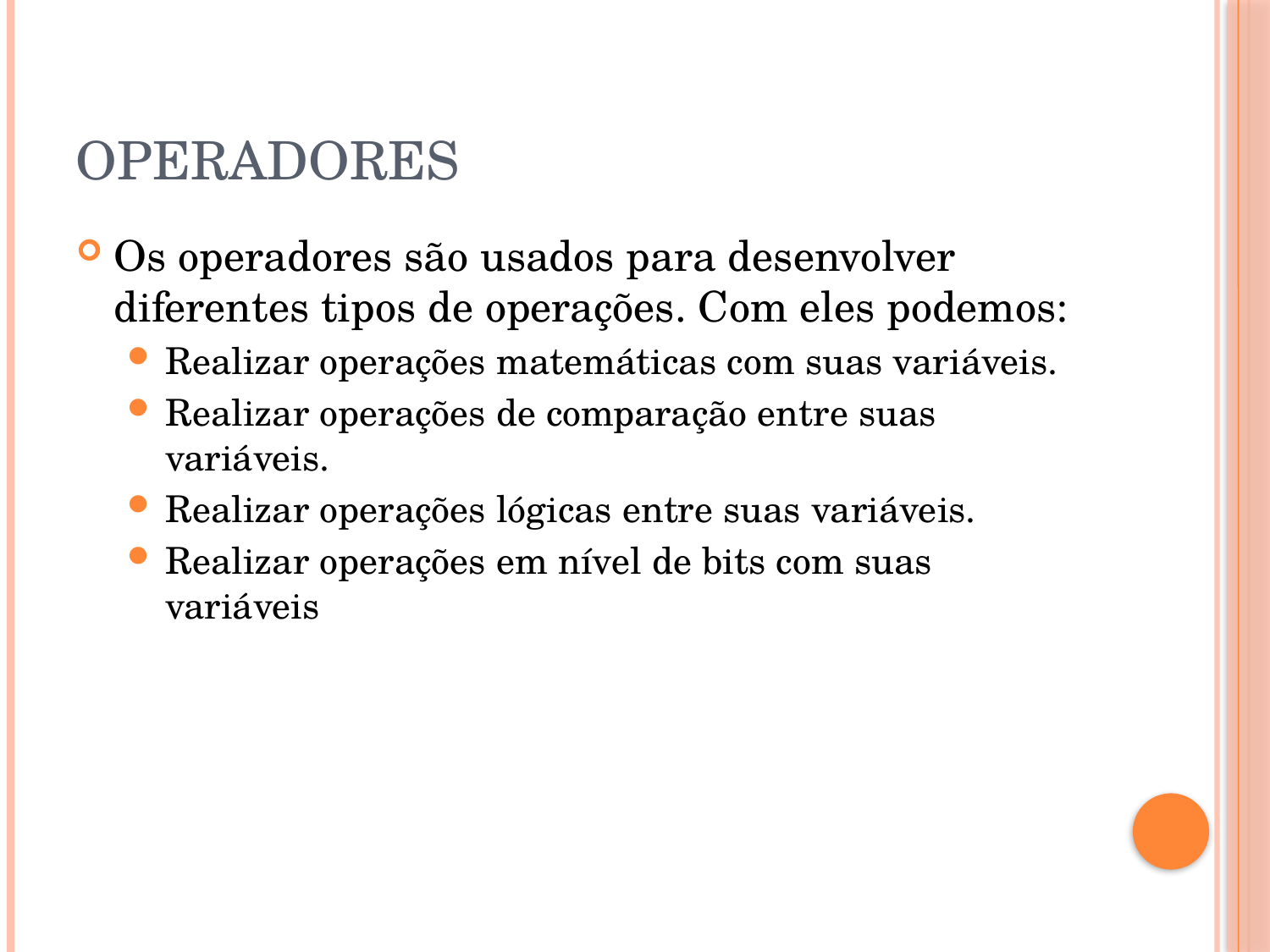

# Operadores
Os operadores são usados para desenvolver diferentes tipos de operações. Com eles podemos:
Realizar operações matemáticas com suas variáveis.
Realizar operações de comparação entre suas variáveis.
Realizar operações lógicas entre suas variáveis.
Realizar operações em nível de bits com suas variáveis